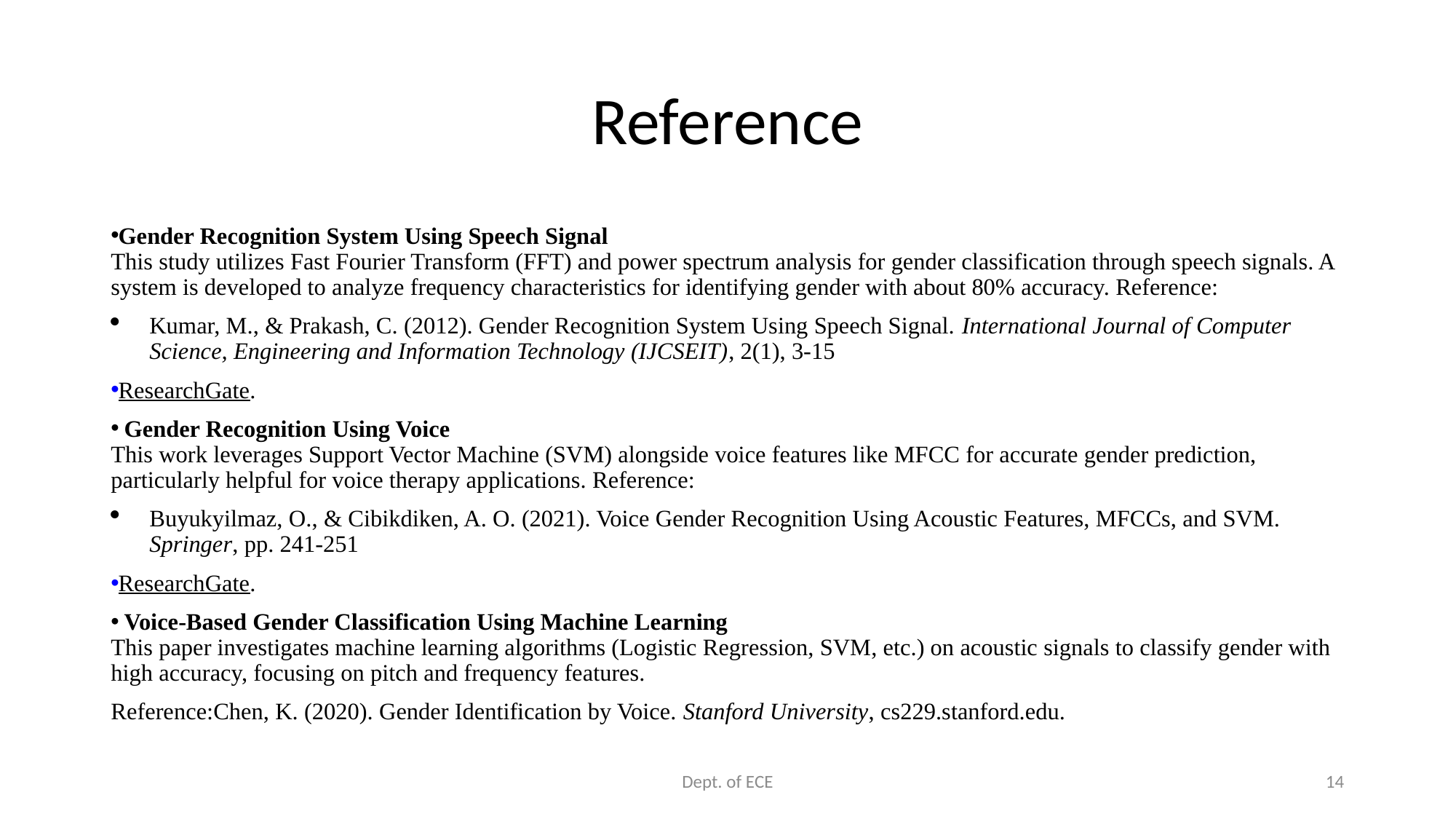

# Reference
Gender Recognition System Using Speech Signal
This study utilizes Fast Fourier Transform (FFT) and power spectrum analysis for gender classification through speech signals. A system is developed to analyze frequency characteristics for identifying gender with about 80% accuracy. Reference:
Kumar, M., & Prakash, C. (2012). Gender Recognition System Using Speech Signal. International Journal of Computer Science, Engineering and Information Technology (IJCSEIT), 2(1), 3-15​
ResearchGate.
 Gender Recognition Using Voice
This work leverages Support Vector Machine (SVM) alongside voice features like MFCC for accurate gender prediction, particularly helpful for voice therapy applications. Reference:
Buyukyilmaz, O., & Cibikdiken, A. O. (2021). Voice Gender Recognition Using Acoustic Features, MFCCs, and SVM. Springer, pp. 241-251​
ResearchGate.
 Voice-Based Gender Classification Using Machine Learning
This paper investigates machine learning algorithms (Logistic Regression, SVM, etc.) on acoustic signals to classify gender with high accuracy, focusing on pitch and frequency features.
Reference:Chen, K. (2020). Gender Identification by Voice. Stanford University, cs229.stanford.edu.

Dept. of ECE
14